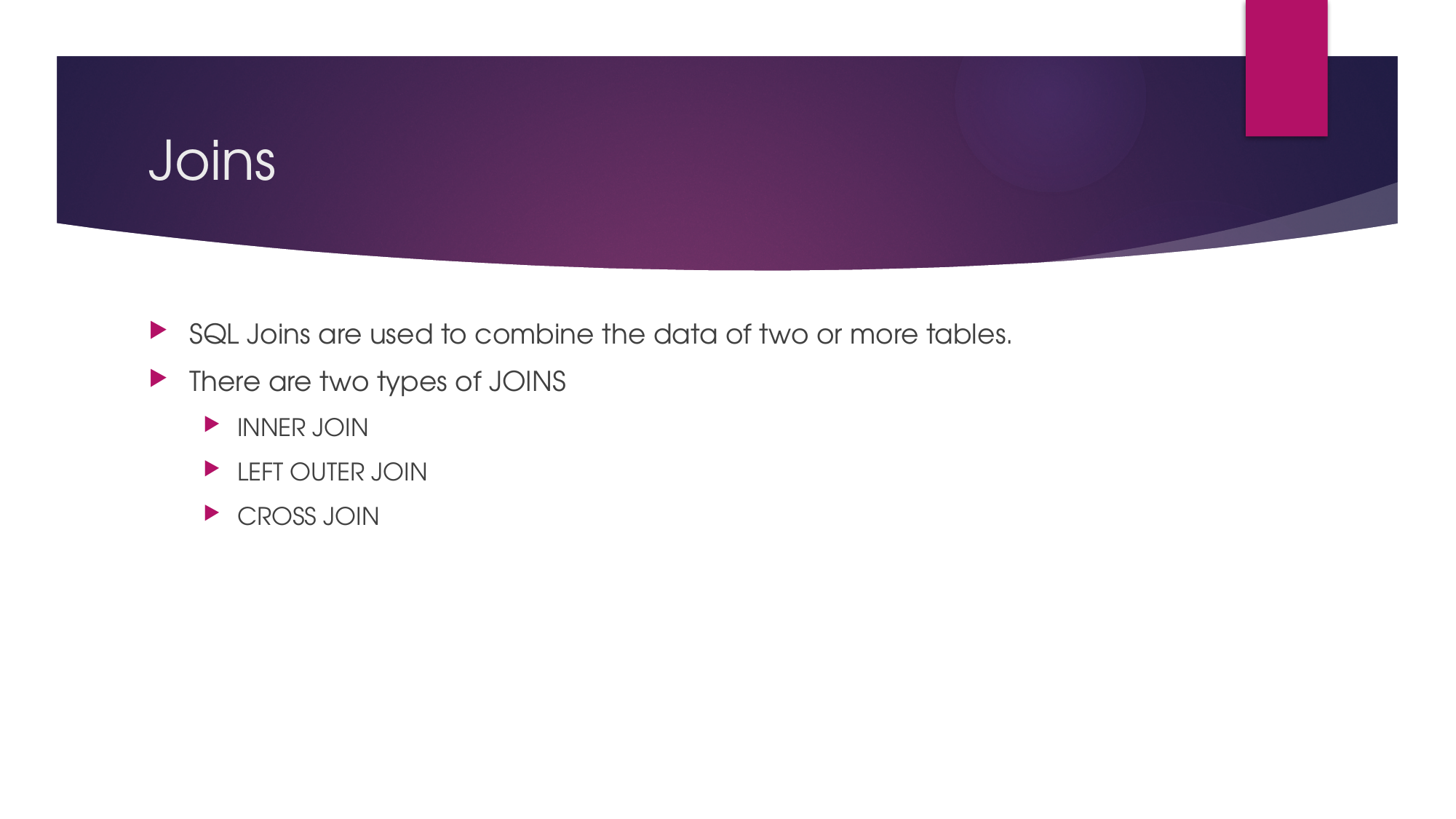

# Joins
SQL Joins are used to combine the data of two or more tables.
There are two types of JOINS
INNER JOIN
LEFT OUTER JOIN
CROSS JOIN